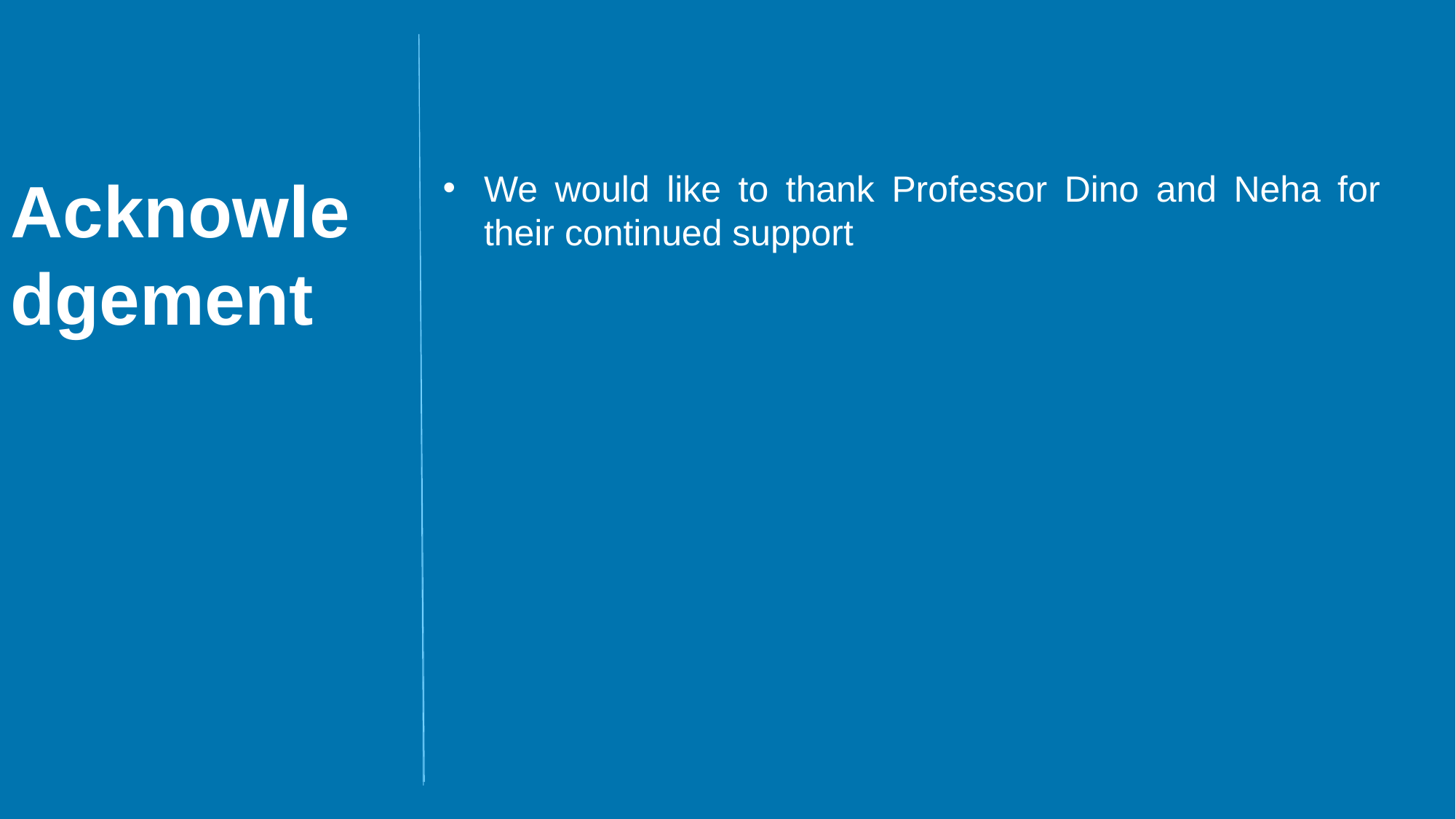

Acknowledgement

We would like to thank Professor Dino and Neha for their continued support